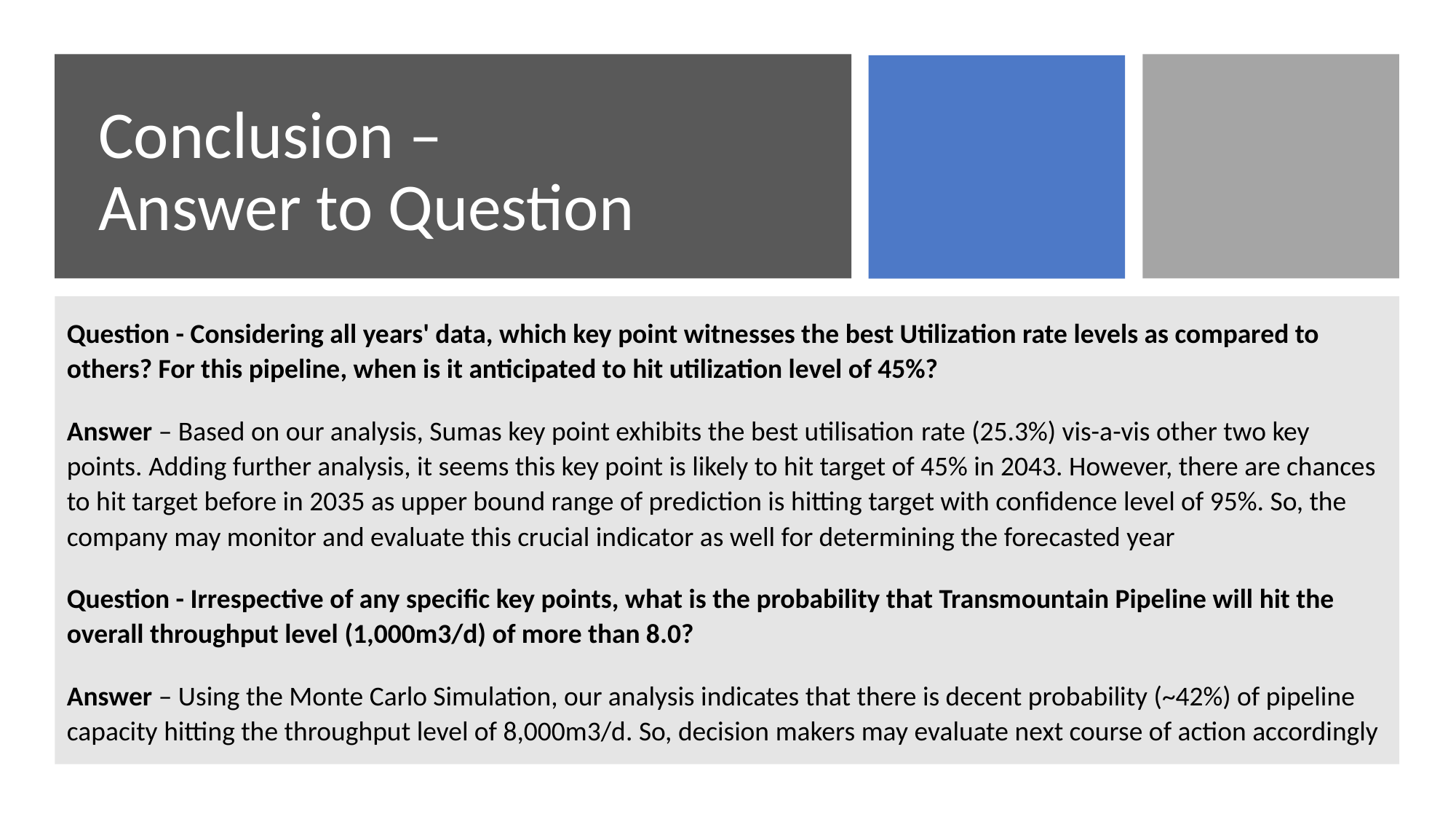

# Conclusion – Answer to Question
Question - Considering all years' data, which key point witnesses the best Utilization rate levels as compared to others? For this pipeline, when is it anticipated to hit utilization level of 45%?
Answer – Based on our analysis, Sumas key point exhibits the best utilisation rate (25.3%) vis-a-vis other two key points. Adding further analysis, it seems this key point is likely to hit target of 45% in 2043. However, there are chances to hit target before in 2035 as upper bound range of prediction is hitting target with confidence level of 95%. So, the company may monitor and evaluate this crucial indicator as well for determining the forecasted year
Question - Irrespective of any specific key points, what is the probability that Transmountain Pipeline will hit the overall throughput level (1,000m3/d) of more than 8.0?
Answer – Using the Monte Carlo Simulation, our analysis indicates that there is decent probability (~42%) of pipeline capacity hitting the throughput level of 8,000m3/d. So, decision makers may evaluate next course of action accordingly